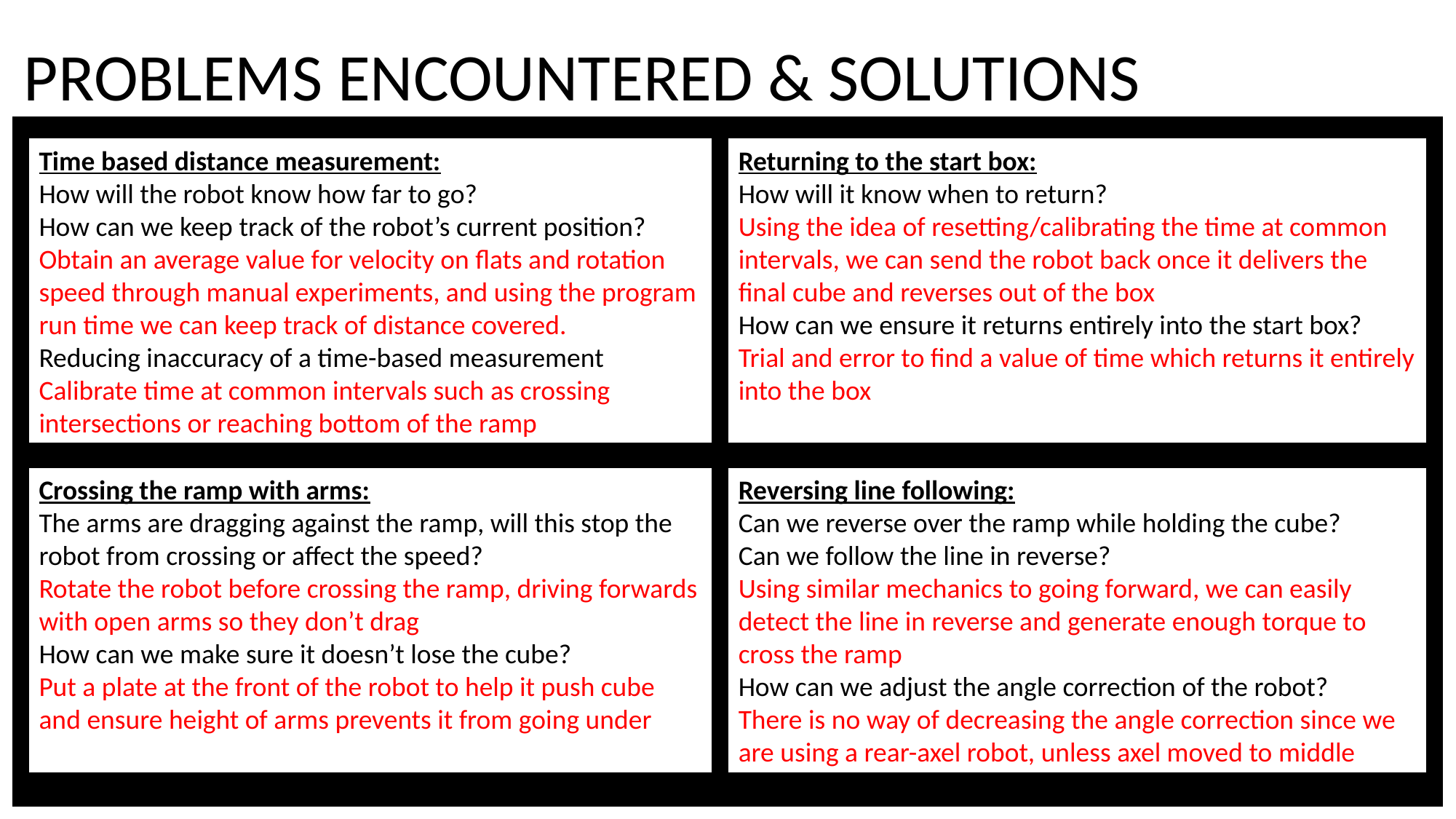

# PROBLEMS ENCOUNTERED & SOLUTIONS

Time based distance measurement:
How will the robot know how far to go?
How can we keep track of the robot’s current position?
Obtain an average value for velocity on flats and rotation speed through manual experiments, and using the program run time we can keep track of distance covered.
Reducing inaccuracy of a time-based measurement
Calibrate time at common intervals such as crossing intersections or reaching bottom of the ramp
Returning to the start box:
How will it know when to return?
Using the idea of resetting/calibrating the time at common intervals, we can send the robot back once it delivers the final cube and reverses out of the box
How can we ensure it returns entirely into the start box?
Trial and error to find a value of time which returns it entirely into the box

Crossing the ramp with arms:
The arms are dragging against the ramp, will this stop the robot from crossing or affect the speed?
Rotate the robot before crossing the ramp, driving forwards with open arms so they don’t drag
How can we make sure it doesn’t lose the cube?
Put a plate at the front of the robot to help it push cube and ensure height of arms prevents it from going under
Reversing line following:
Can we reverse over the ramp while holding the cube?
Can we follow the line in reverse?
Using similar mechanics to going forward, we can easily detect the line in reverse and generate enough torque to cross the ramp
How can we adjust the angle correction of the robot?
There is no way of decreasing the angle correction since we are using a rear-axel robot, unless axel moved to middle